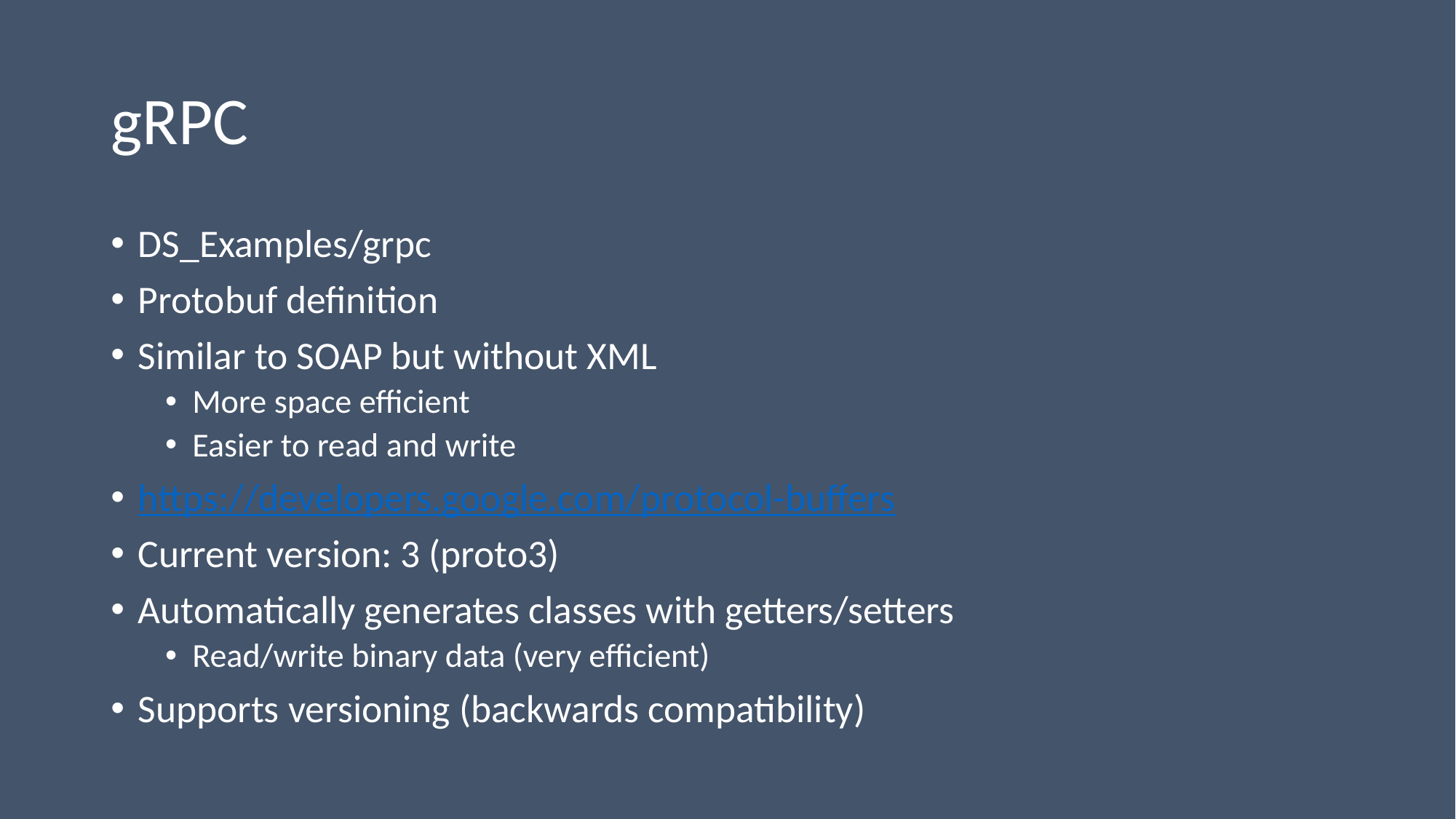

# gRPC
DS_Examples/grpc
Protobuf definition
Similar to SOAP but without XML
More space efficient
Easier to read and write
https://developers.google.com/protocol-buffers
Current version: 3 (proto3)
Automatically generates classes with getters/setters
Read/write binary data (very efficient)
Supports versioning (backwards compatibility)